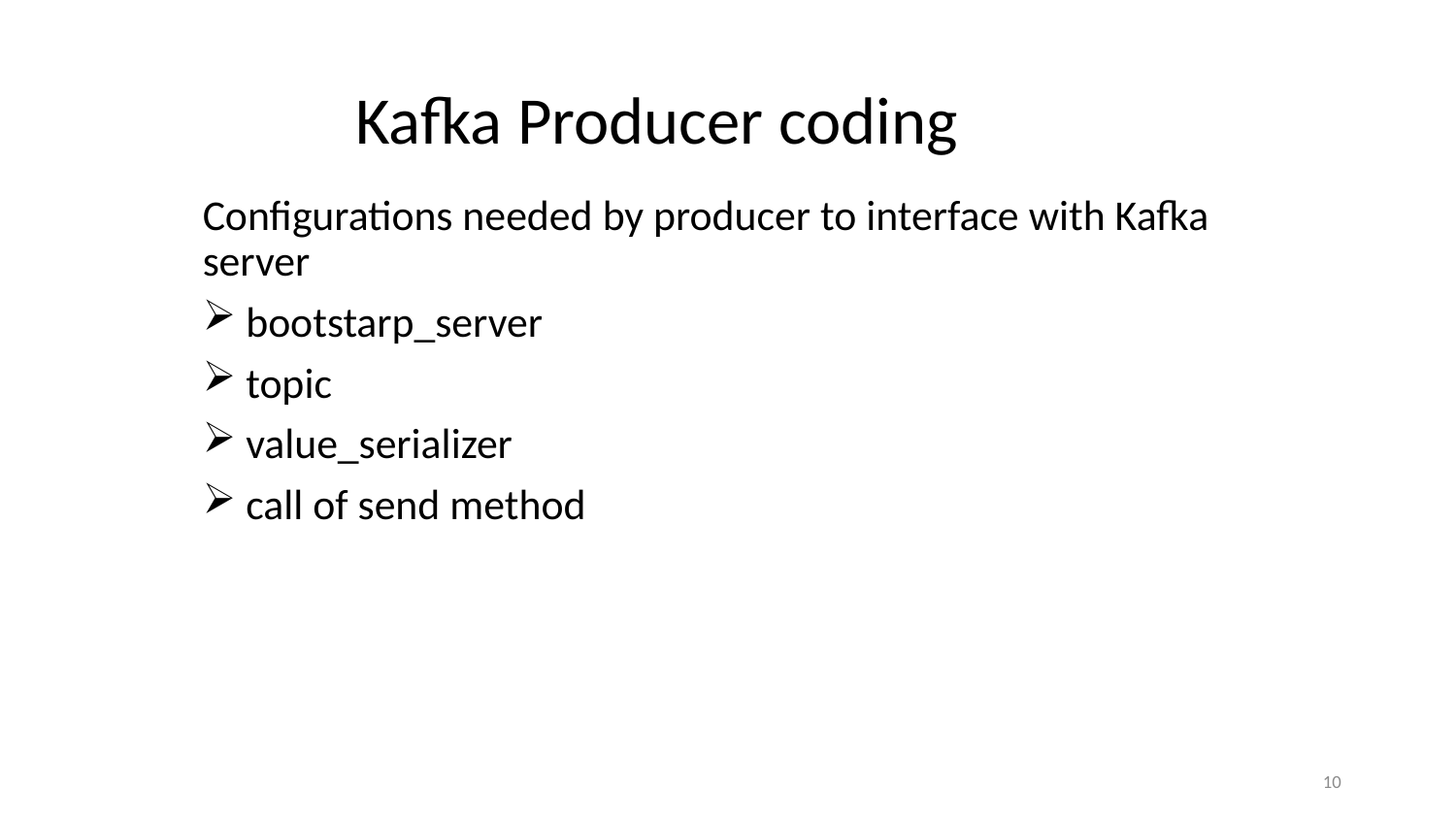

# Kafka Producer coding
Configurations needed by producer to interface with Kafka server
 bootstarp_server
 topic
 value_serializer
 call of send method

10